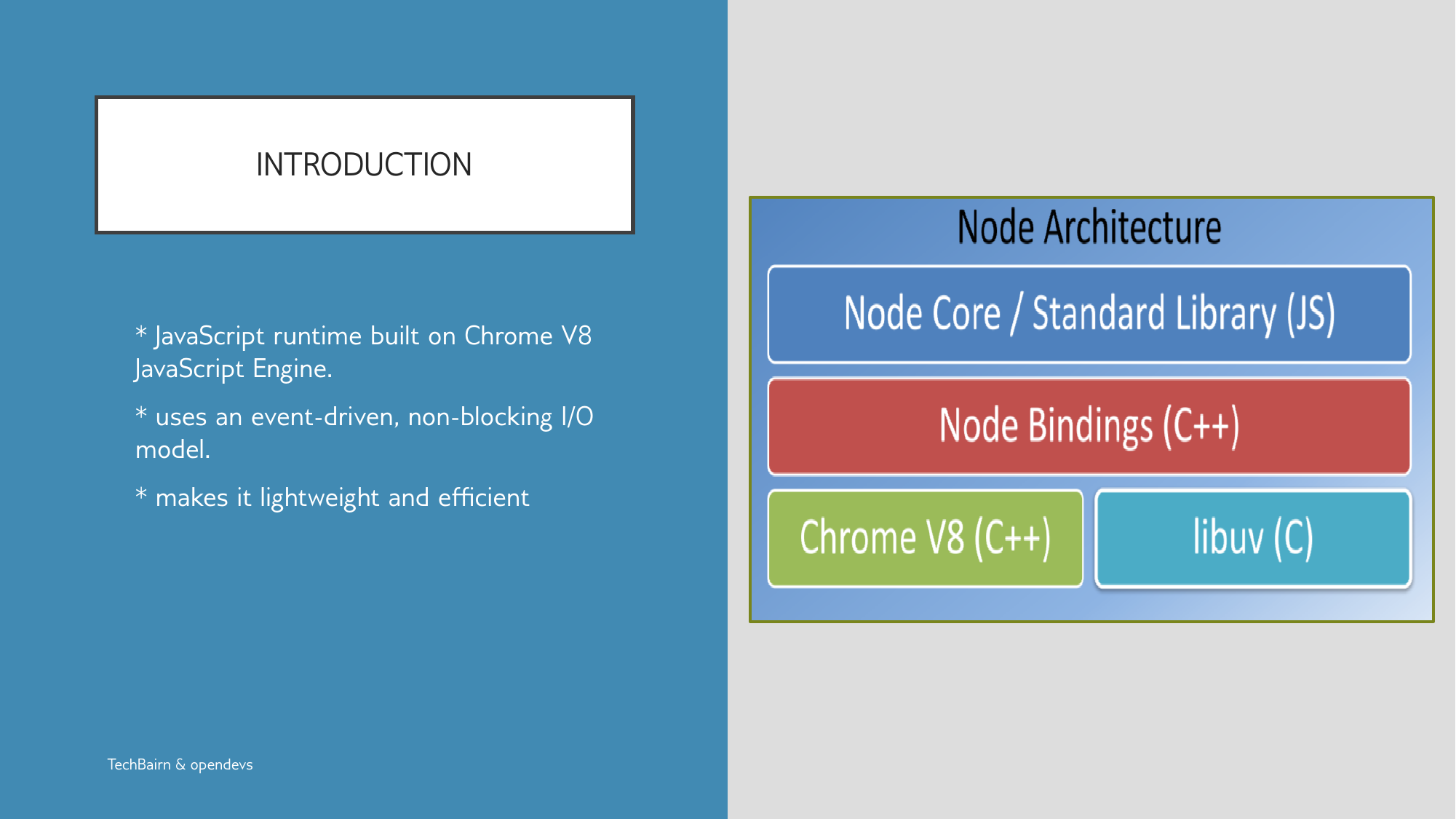

# INTRODUCTION

* JavaScript runtime built on Chrome V8 JavaScript Engine.
* uses an event-driven, non-blocking I/O model.
* makes it lightweight and efficient
TechBairn & opendevs